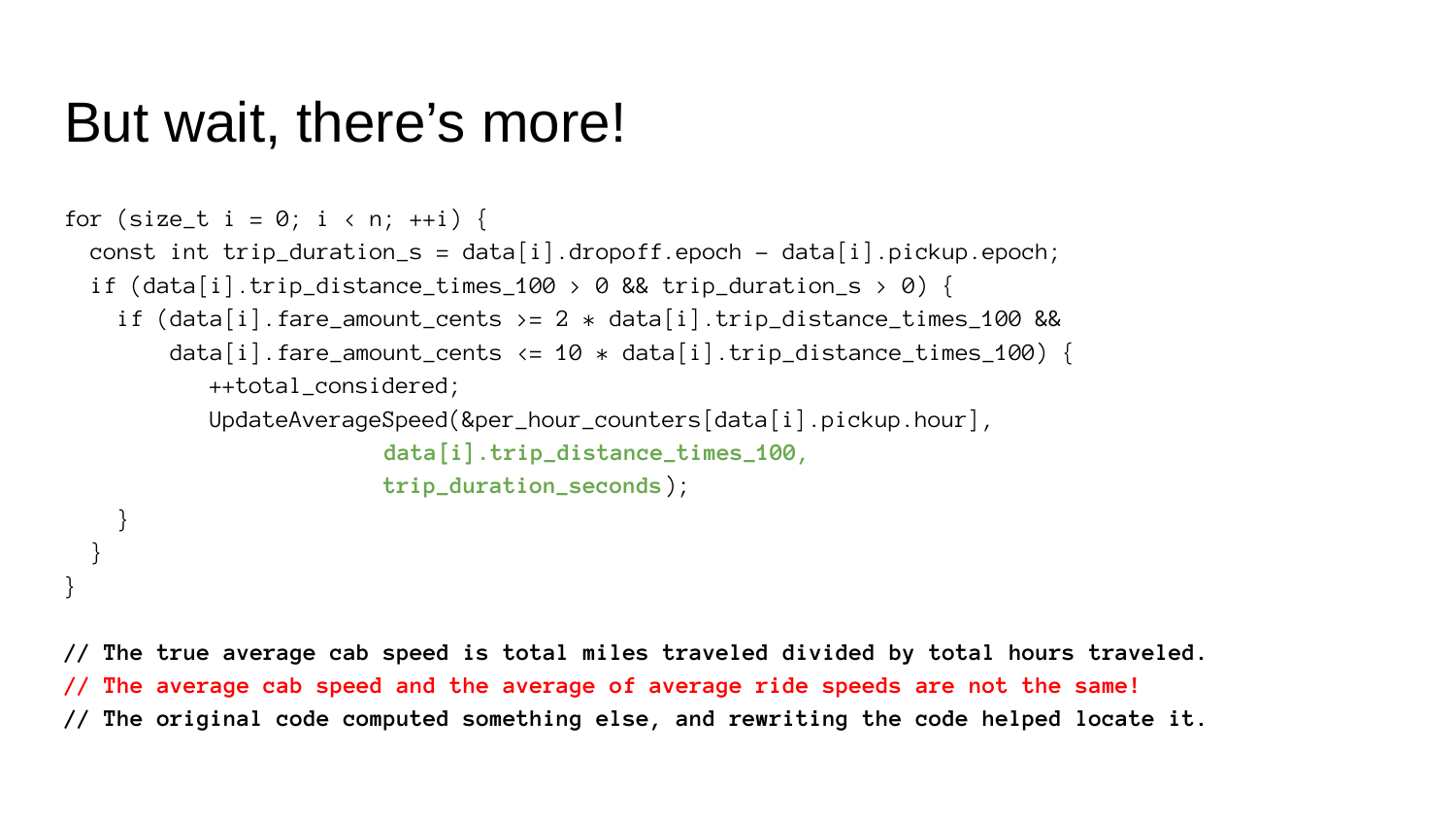

# But wait, there’s more!
for (size_t i = 0; i < n; ++i) {
  const int trip_duration_s = data[i].dropoff.epoch - data[i].pickup.epoch;
  if (data[i].trip_distance_times_100 > 0 && trip_duration_s > 0) {
    if (data[i].fare_amount_cents >= 2 * data[i].trip_distance_times_100 &&
        data[i].fare_amount_cents <= 10 * data[i].trip_distance_times_100) {
  	++total_considered;
  	UpdateAverageSpeed(&per_hour_counters[data[i].pickup.hour],
                        data[i].trip_distance_times_100,
                        trip_duration_seconds);
    }
  }
}
// The true average cab speed is total miles traveled divided by total hours traveled.
// The average cab speed and the average of average ride speeds are not the same!
// The original code computed something else, and rewriting the code helped locate it.